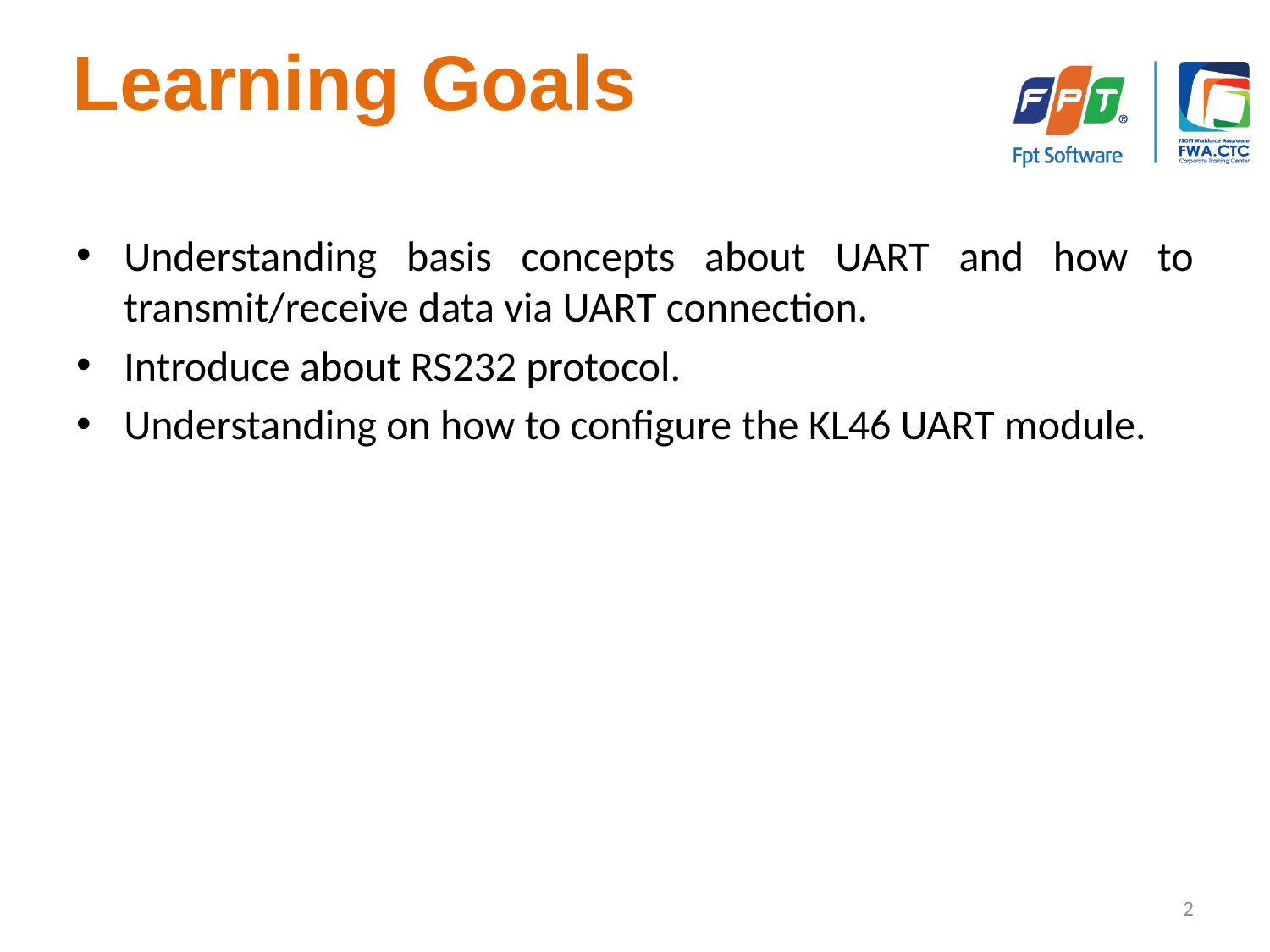

# Learning Goals

Understanding basis concepts about UART and how to transmit/receive data via UART connection.
Introduce about RS232 protocol.
Understanding on how to configure the KL46 UART module.
2